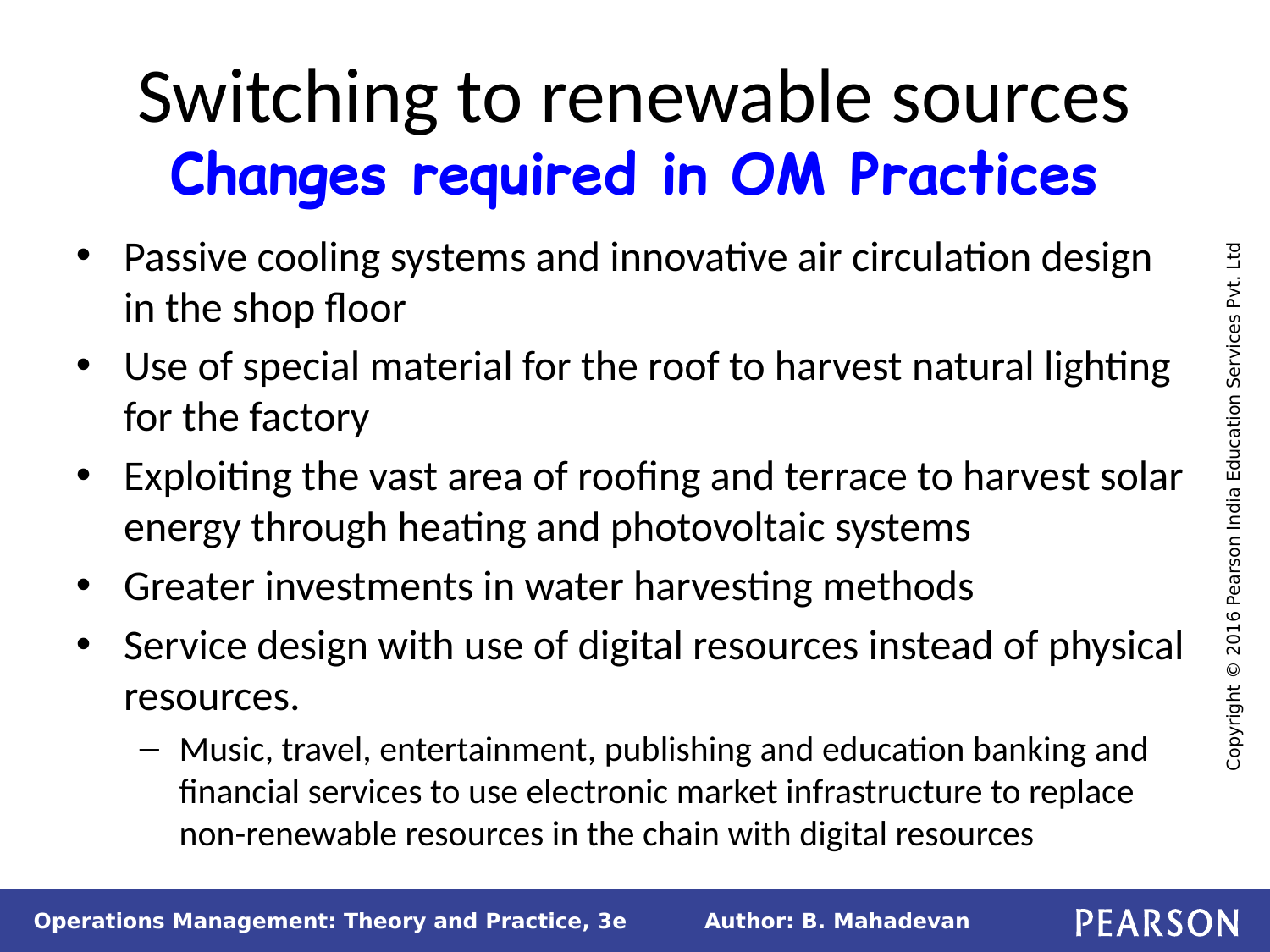

# Switching to renewable sources Changes required in OM Practices
Passive cooling systems and innovative air circulation design in the shop floor
Use of special material for the roof to harvest natural lighting for the factory
Exploiting the vast area of roofing and terrace to harvest solar energy through heating and photovoltaic systems
Greater investments in water harvesting methods
Service design with use of digital resources instead of physical resources.
Music, travel, entertainment, publishing and education banking and financial services to use electronic market infrastructure to replace non-renewable resources in the chain with digital resources